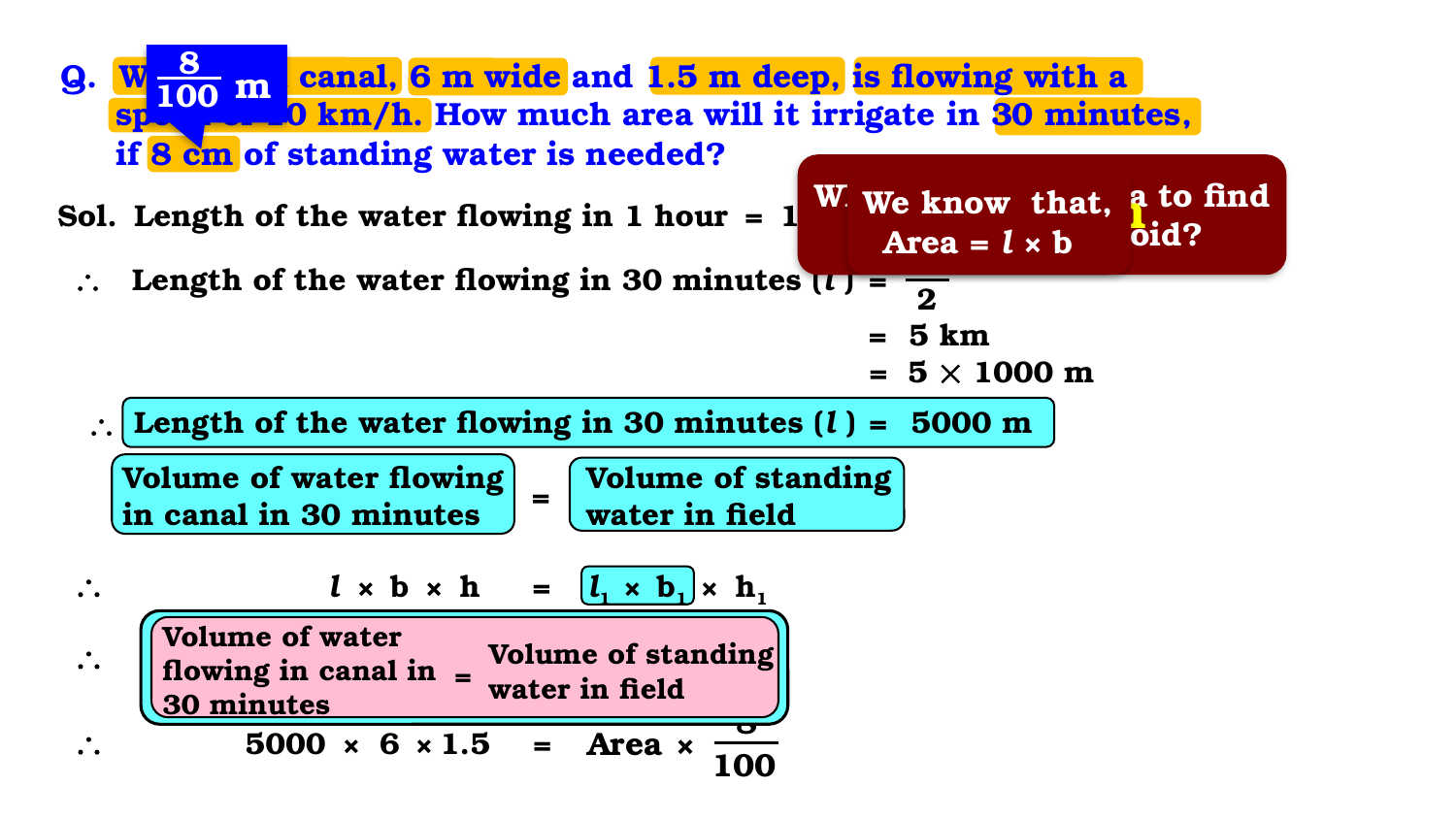

8
100
         m
Q.  Water in a canal, 6 m wide and 1.5 m deep, is flowing with a
     speed of 10 km/h. How much area will it irrigate in 30 minutes,
     if 8 cm of standing water is needed?

What is the formula to find
Volume of cuboid?
l × b × h
We know  that,
Sol.
Length of the water flowing in 1 hour
=
10 km
Area = l × b
10
2
∴
Length of the water flowing in 30 minutes (l )
=
=
5 km
=
5 × 1000 m
Length of the water flowing in 30 minutes (l )
=
5000 m

∴
Volume of water flowing
in canal in 30 minutes
Volume of standing
water in field

=
∴
l
×
b
×
h
=
l1
×
b1
×
h1

Volume of water flowing in canal in 30 minutes

∴
Volume of standing water in field
Area
×
h1
l
×
b
×
h
=

=
8
100
∴
Area
×
5000
×
6
×
1.5
=